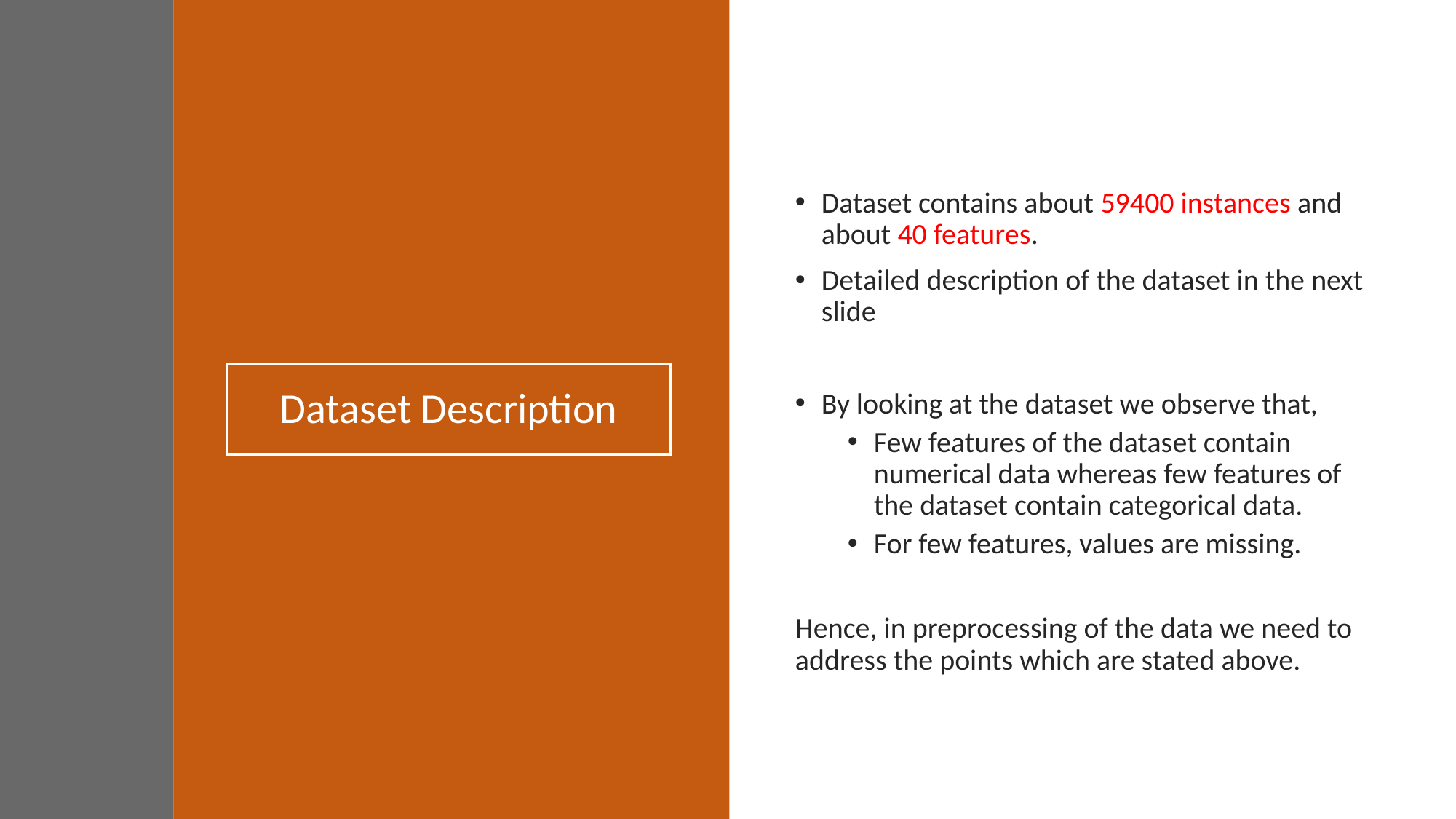

Dataset contains about 59400 instances and about 40 features.
Detailed description of the dataset in the next slide

By looking at the dataset we observe that,
Few features of the dataset contain numerical data whereas few features of the dataset contain categorical data.
For few features, values are missing.

Hence, in preprocessing of the data we need to address the points which are stated above.

# Dataset Description